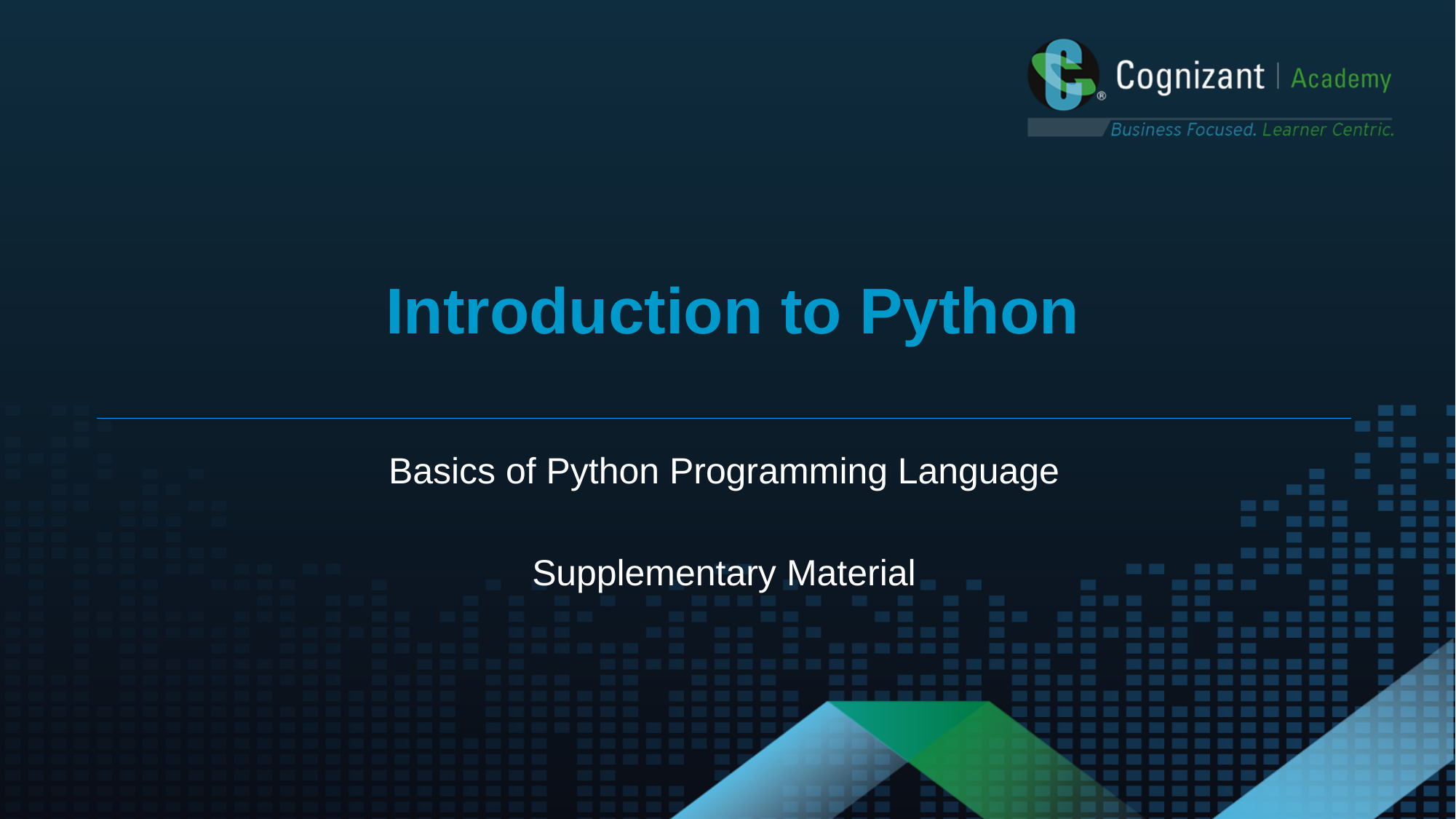

Introduction to Python
Basics of Python Programming Language

Supplementary Material